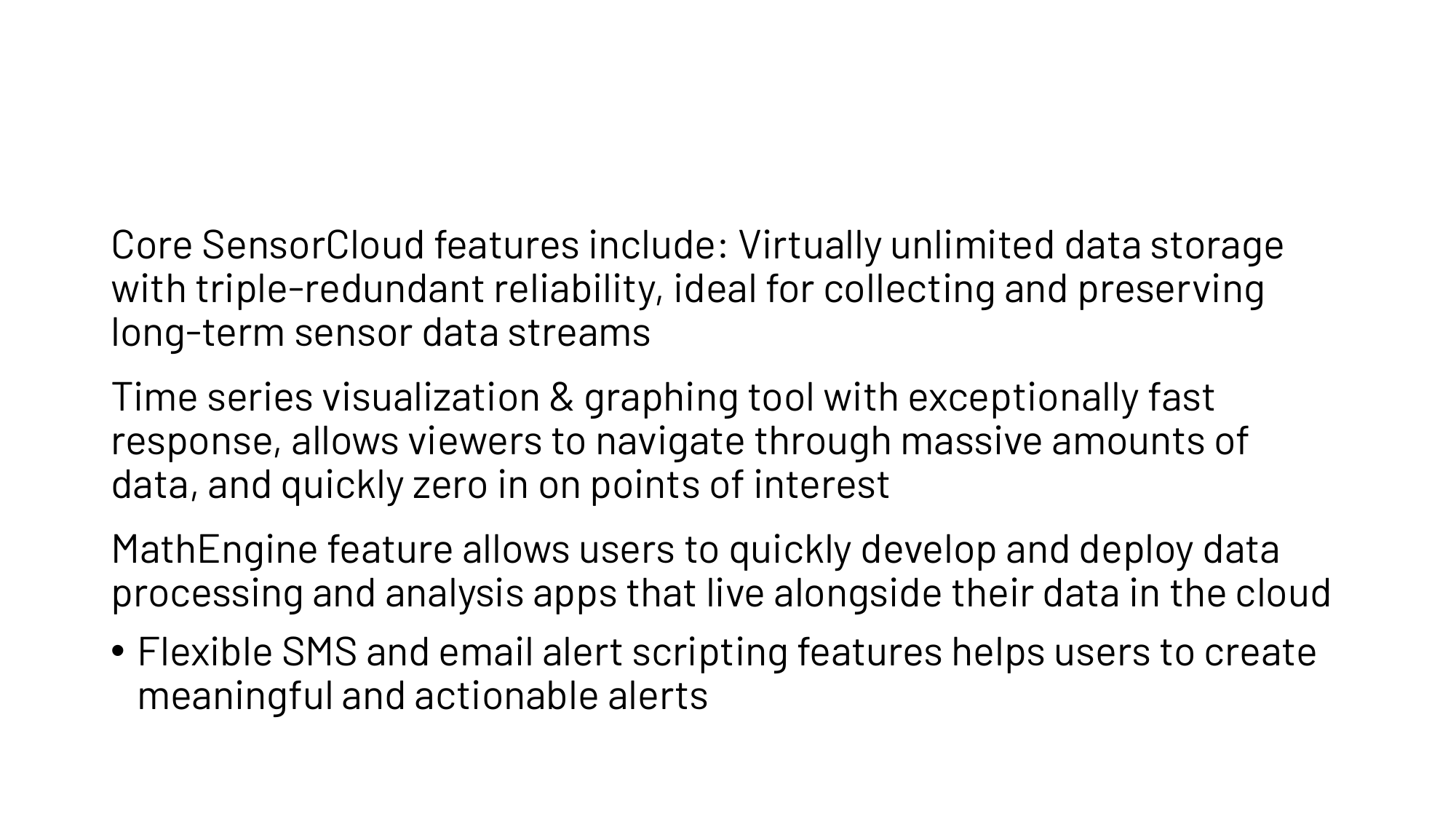

#
Core SensorCloud features include: Virtually unlimited data storage with triple-redundant reliability, ideal for collecting and preserving long-term sensor data streams
Time series visualization & graphing tool with exceptionally fast response, allows viewers to navigate through massive amounts of data, and quickly zero in on points of interest
MathEngine feature allows users to quickly develop and deploy data processing and analysis apps that live alongside their data in the cloud
Flexible SMS and email alert scripting features helps users to create meaningful and actionable alerts